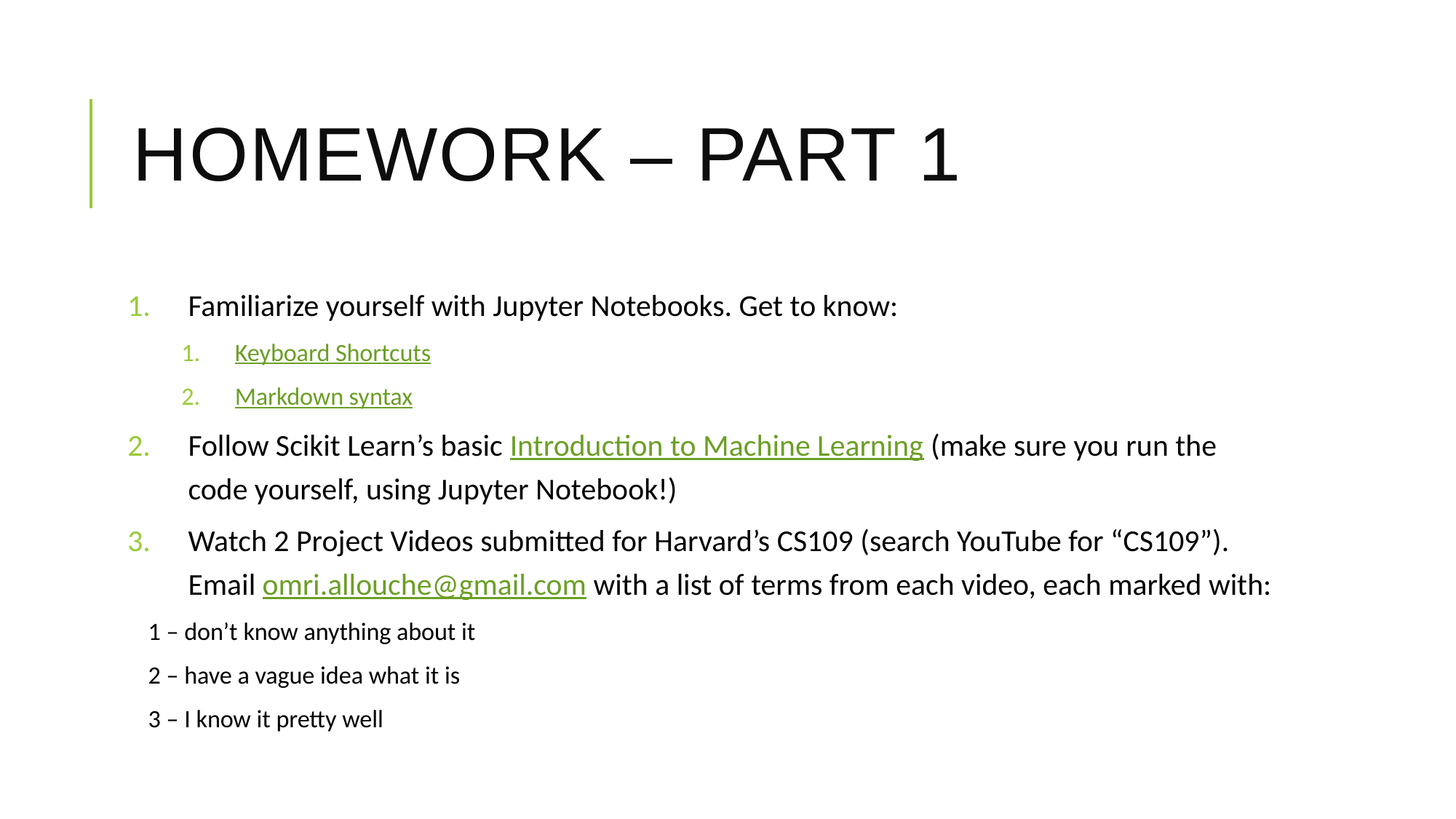

# Homework – part 1
Familiarize yourself with Jupyter Notebooks. Get to know:
Keyboard Shortcuts
Markdown syntax
Follow Scikit Learn’s basic Introduction to Machine Learning (make sure you run the code yourself, using Jupyter Notebook!)
Watch 2 Project Videos submitted for Harvard’s CS109 (search YouTube for “CS109”). Email omri.allouche@gmail.com with a list of terms from each video, each marked with:
	1 – don’t know anything about it
	2 – have a vague idea what it is
	3 – I know it pretty well